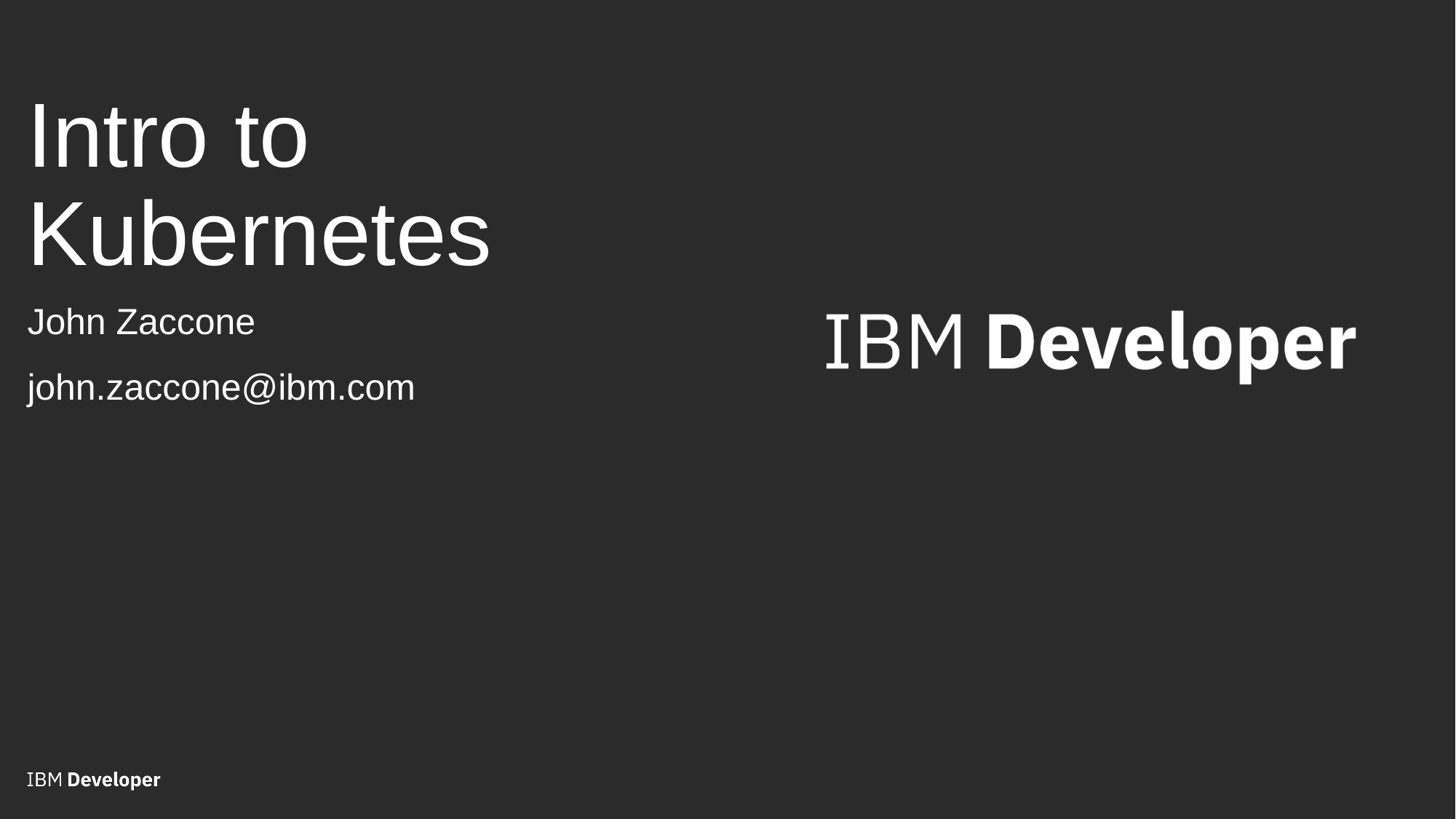

# Intro to Kubernetes
John Zaccone
john.zaccone@ibm.com